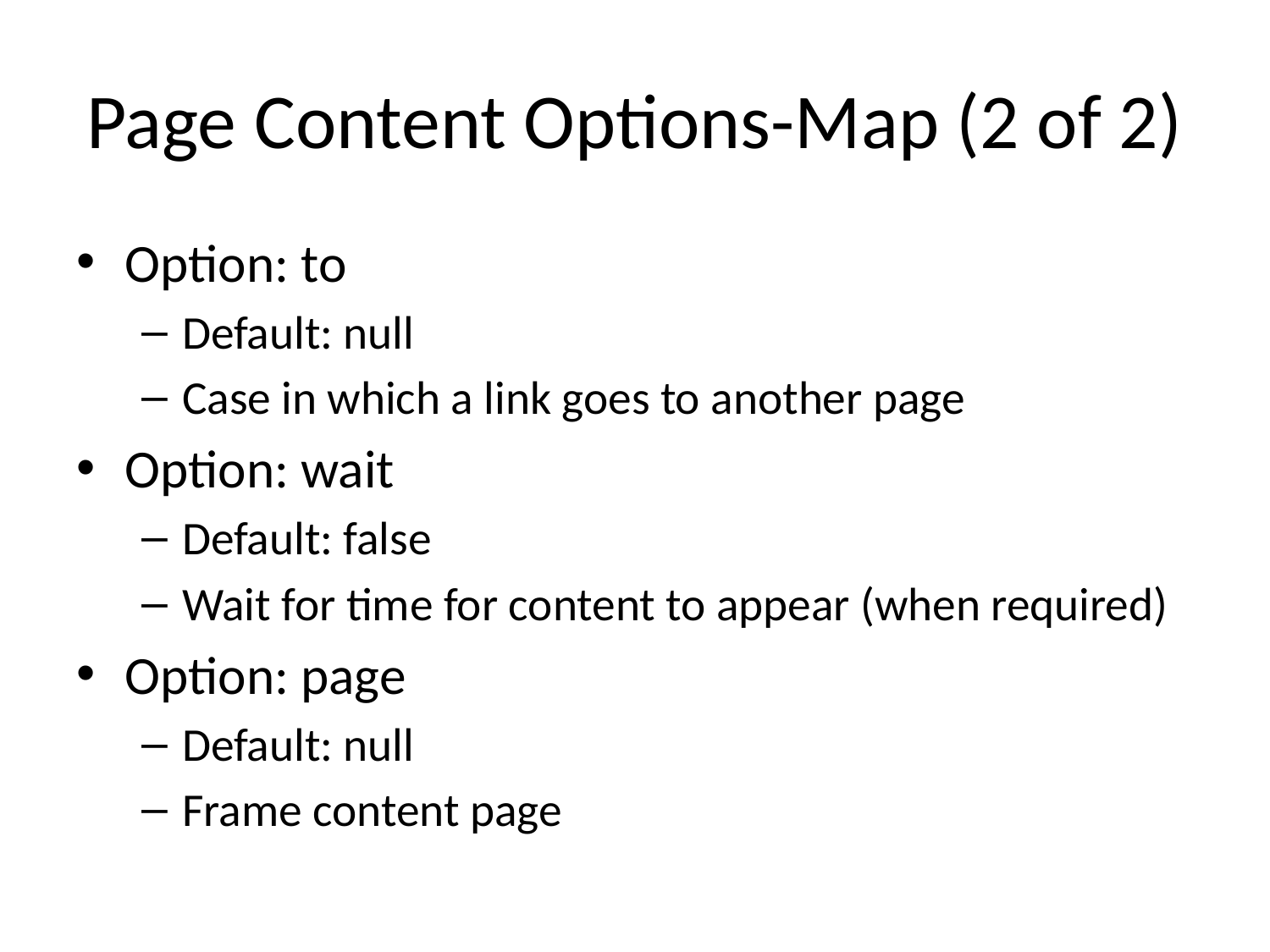

# Page Content Options-Map (2 of 2)
Option: to
Default: null
Case in which a link goes to another page
Option: wait
Default: false
Wait for time for content to appear (when required)
Option: page
Default: null
Frame content page